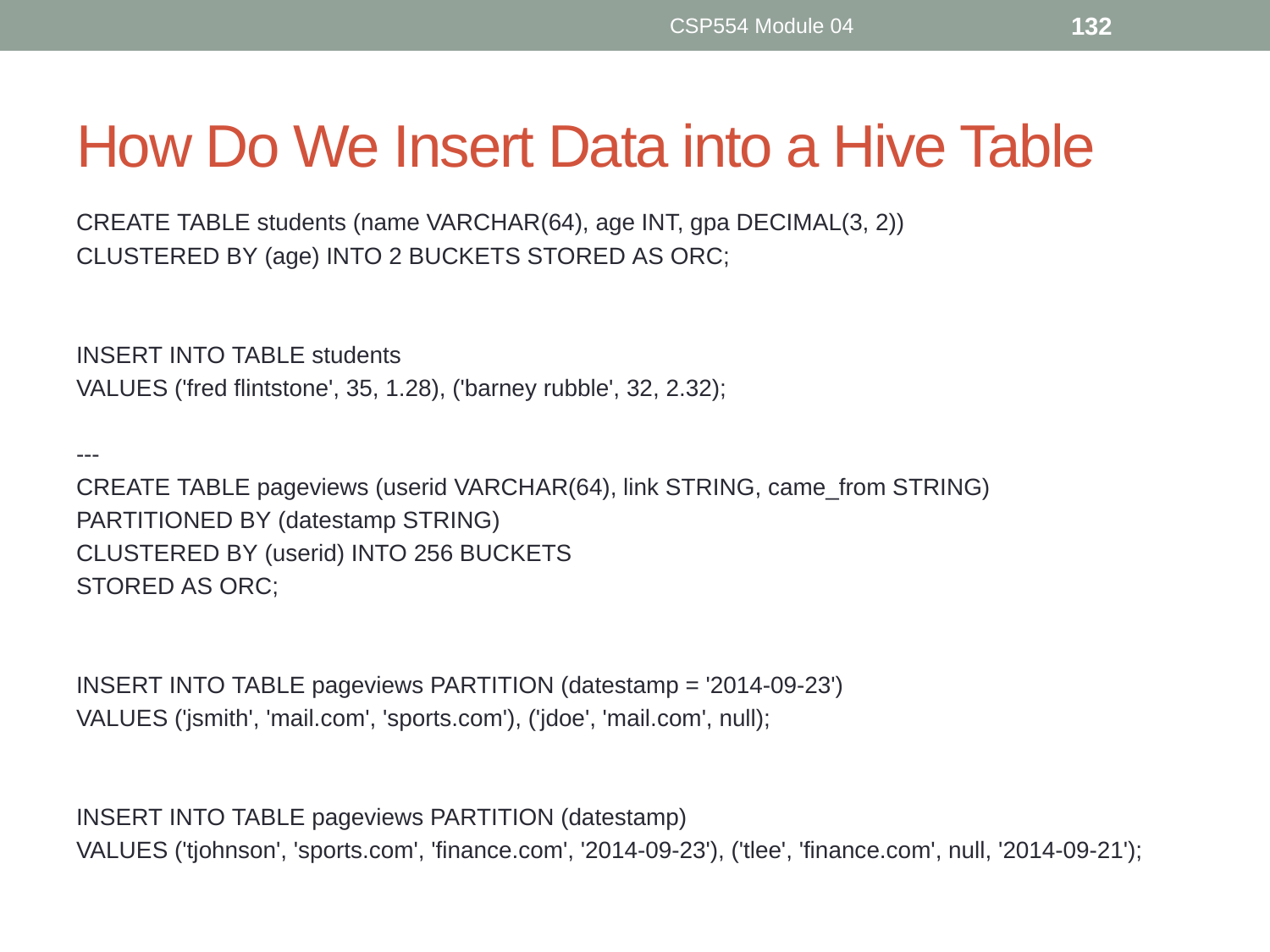

CSP554 Module 04
132
# How Do We Insert Data into a Hive Table
CREATE TABLE students (name VARCHAR(64), age INT, gpa DECIMAL(3, 2))
CLUSTERED BY (age) INTO 2 BUCKETS STORED AS ORC;

INSERT INTO TABLE students
VALUES ('fred flintstone', 35, 1.28), ('barney rubble', 32, 2.32);

---
CREATE TABLE pageviews (userid VARCHAR(64), link STRING, came_from STRING)
PARTITIONED BY (datestamp STRING)
CLUSTERED BY (userid) INTO 256 BUCKETS
STORED AS ORC;

INSERT INTO TABLE pageviews PARTITION (datestamp = '2014-09-23')
VALUES ('jsmith', 'mail.com', 'sports.com'), ('jdoe', 'mail.com', null);

INSERT INTO TABLE pageviews PARTITION (datestamp)
VALUES ('tjohnson', 'sports.com', 'finance.com', '2014-09-23'), ('tlee', 'finance.com', null, '2014-09-21');